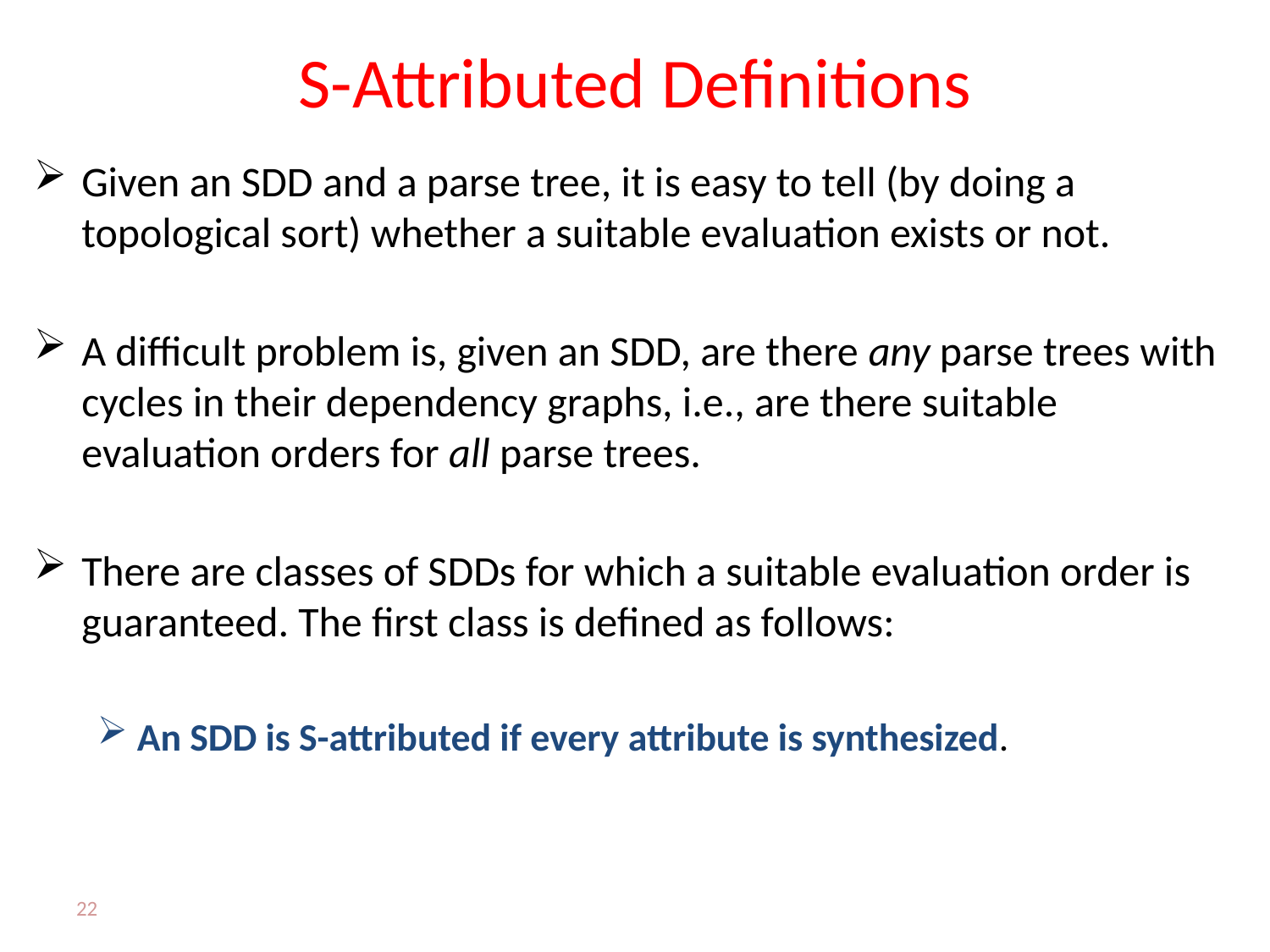

# S-Attributed Definitions
Given an SDD and a parse tree, it is easy to tell (by doing a topological sort) whether a suitable evaluation exists or not.

A difficult problem is, given an SDD, are there any parse trees with cycles in their dependency graphs, i.e., are there suitable evaluation orders for all parse trees.

There are classes of SDDs for which a suitable evaluation order is guaranteed. The first class is defined as follows:

An SDD is S-attributed if every attribute is synthesized.
22